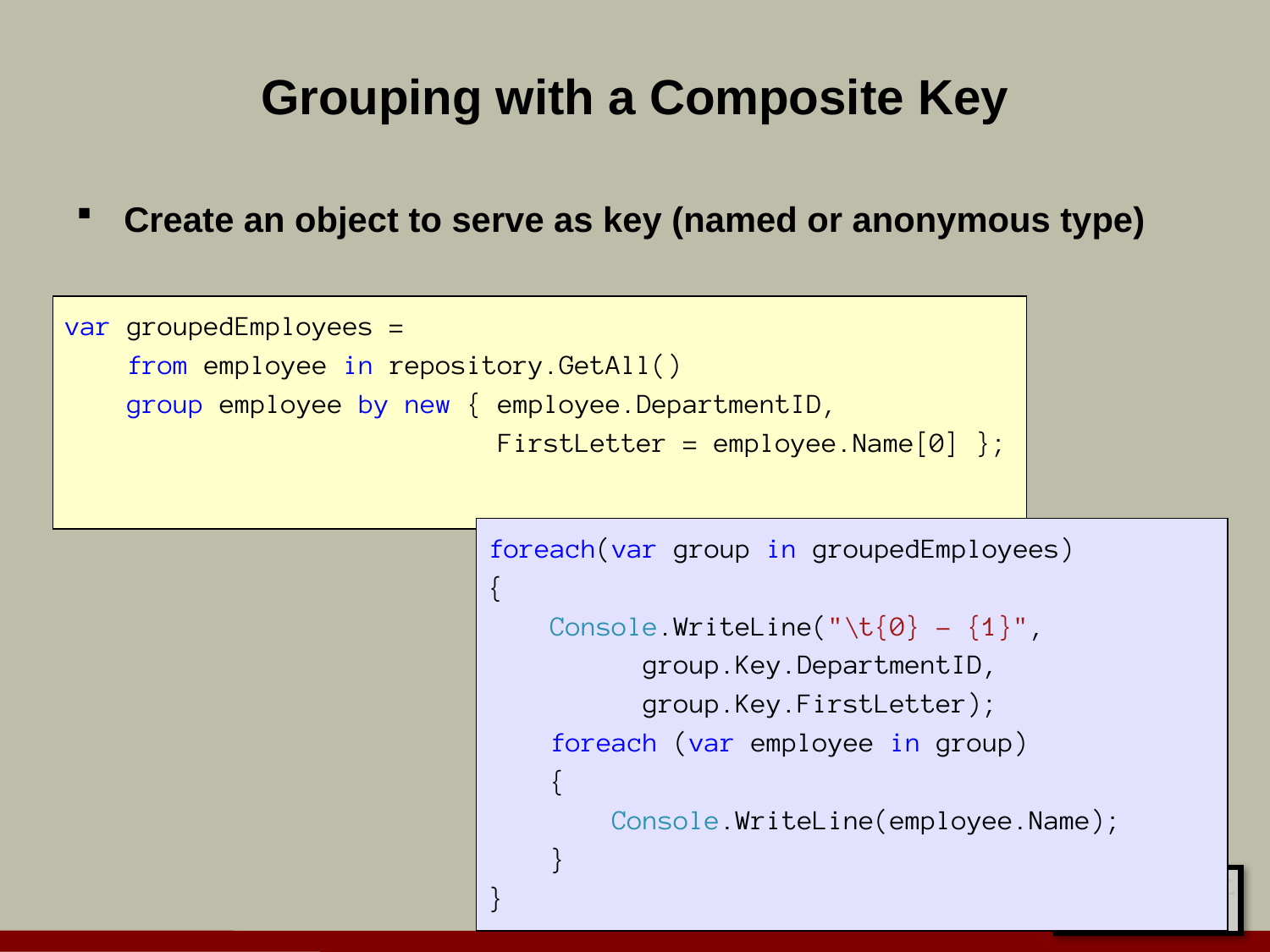

# Grouping with a Composite Key
Create an object to serve as key (named or anonymous type)
var groupedEmployees =
    from employee in repository.GetAll()
    group employee by new { employee.DepartmentID,
                            FirstLetter = employee.Name[0] };
foreach(var group in groupedEmployees)
{
    Console.WriteLine("\t{0} - {1}",
          group.Key.DepartmentID,
          group.Key.FirstLetter);
    foreach (var employee in group)
    {
        Console.WriteLine(employee.Name);
    }
}